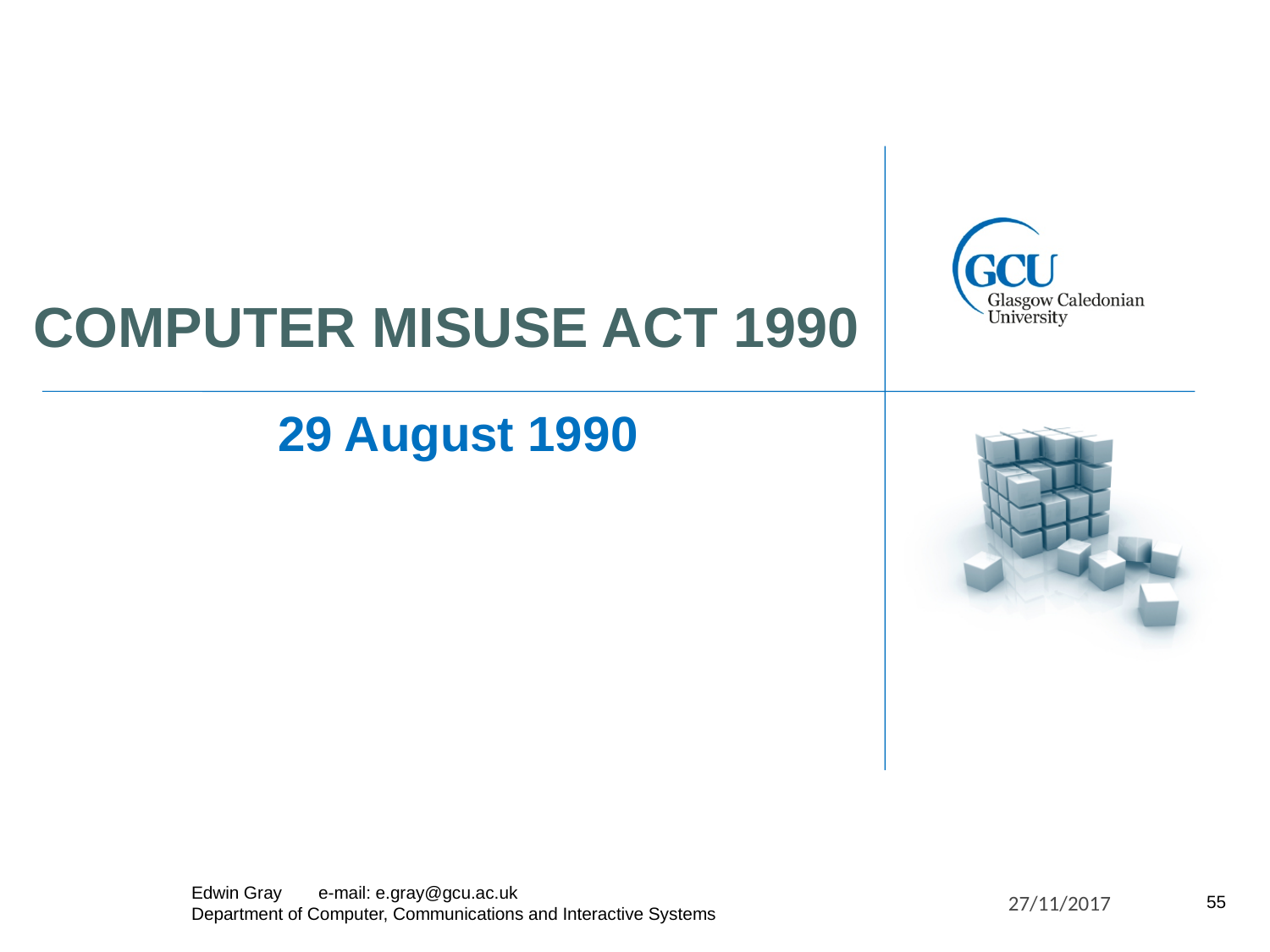

# COMPUTER MISUSE ACT 1990
29 August 1990

Edwin Gray	e-mail: e.gray@gcu.ac.uk
Department of Computer, Communications and Interactive Systems
27/11/2017
55